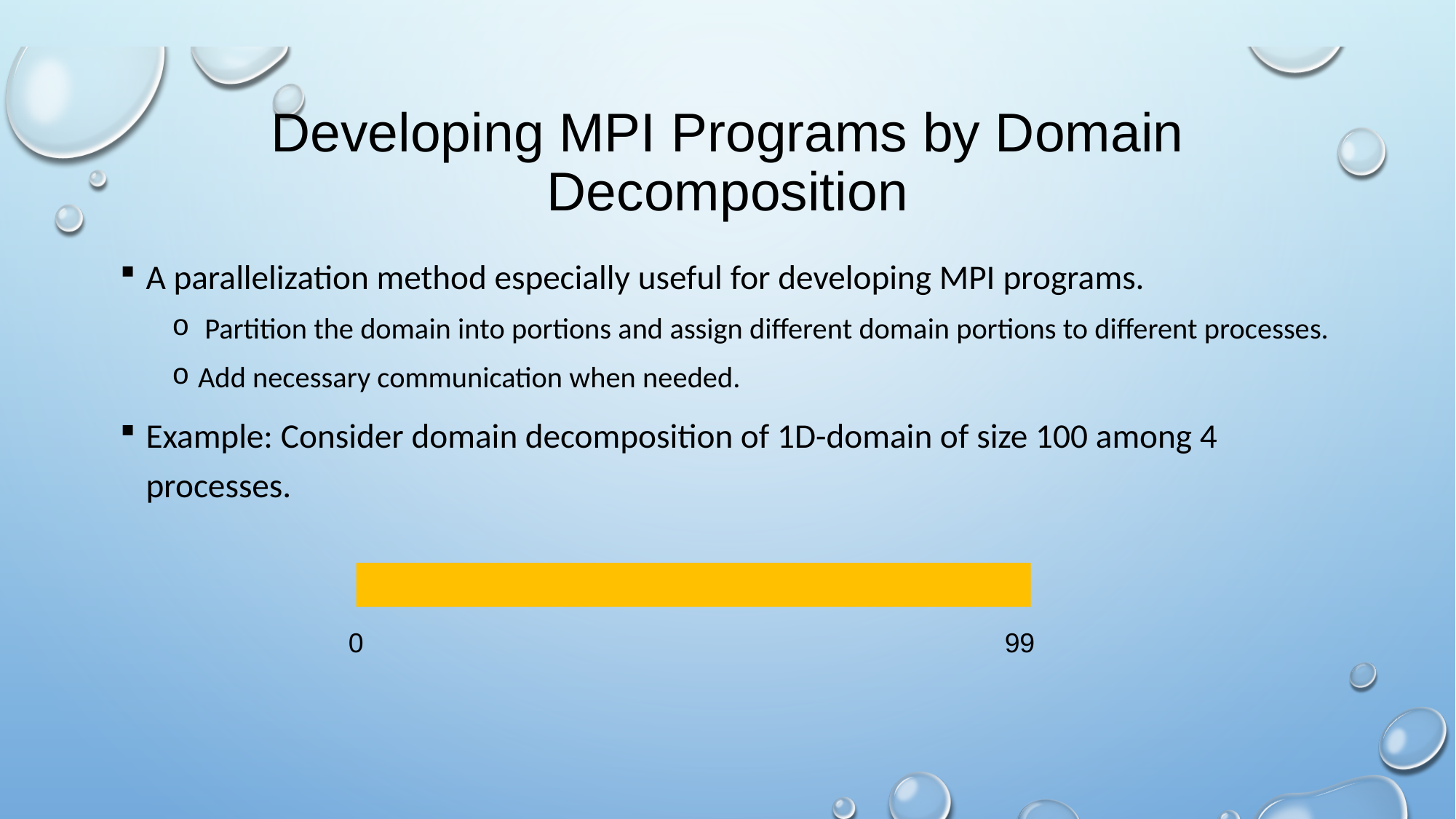

# Developing MPI Programs by Domain Decomposition
A parallelization method especially useful for developing MPI programs.
 Partition the domain into portions and assign different domain portions to different processes.
Add necessary communication when needed.
Example: Consider domain decomposition of 1D-domain of size 100 among 4 processes.

0
99